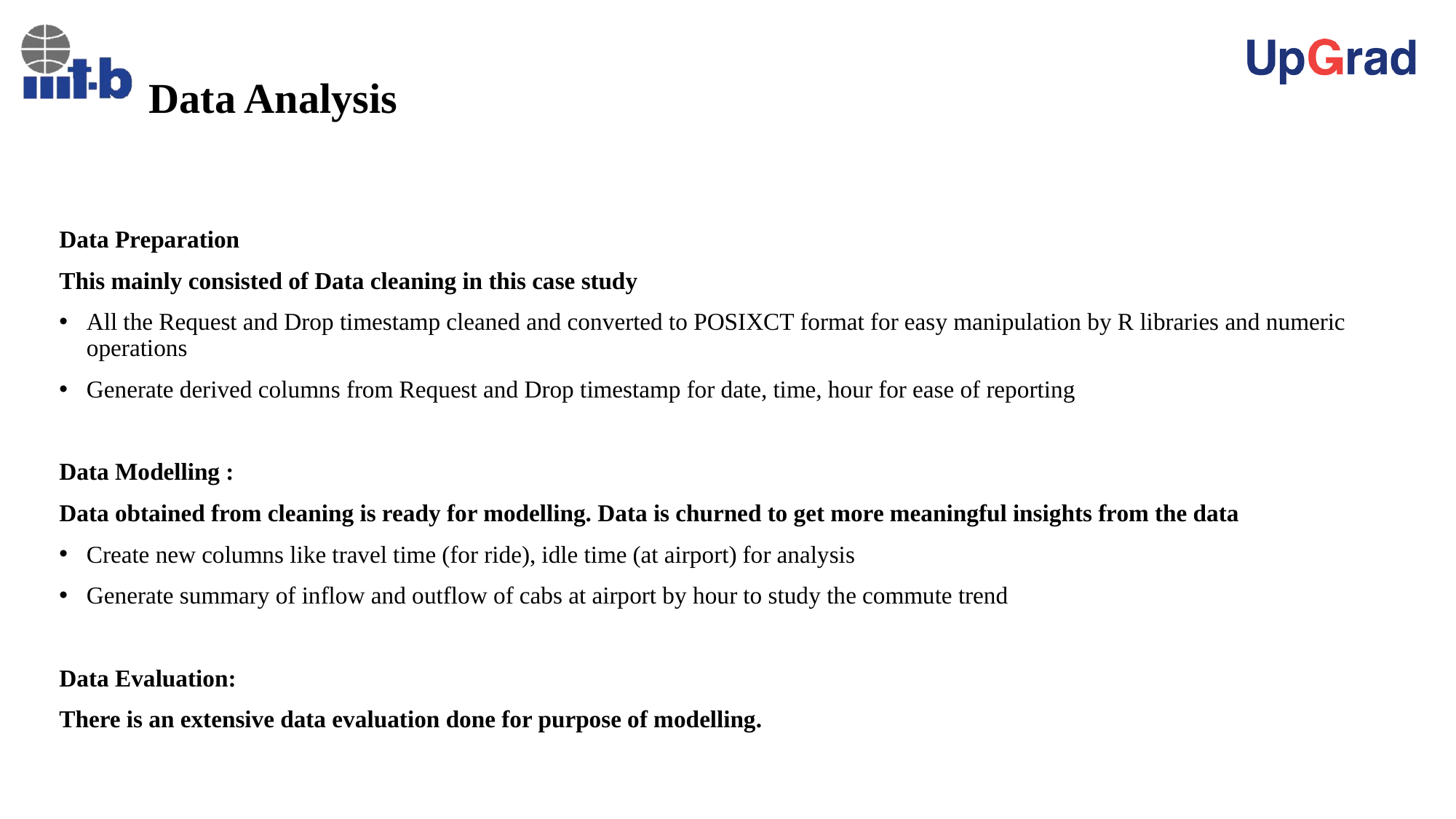

# Data Analysis
Data Preparation
This mainly consisted of Data cleaning in this case study
All the Request and Drop timestamp cleaned and converted to POSIXCT format for easy manipulation by R libraries and numeric operations
Generate derived columns from Request and Drop timestamp for date, time, hour for ease of reporting

Data Modelling :
Data obtained from cleaning is ready for modelling. Data is churned to get more meaningful insights from the data
Create new columns like travel time (for ride), idle time (at airport) for analysis
Generate summary of inflow and outflow of cabs at airport by hour to study the commute trend

Data Evaluation:
There is an extensive data evaluation done for purpose of modelling.